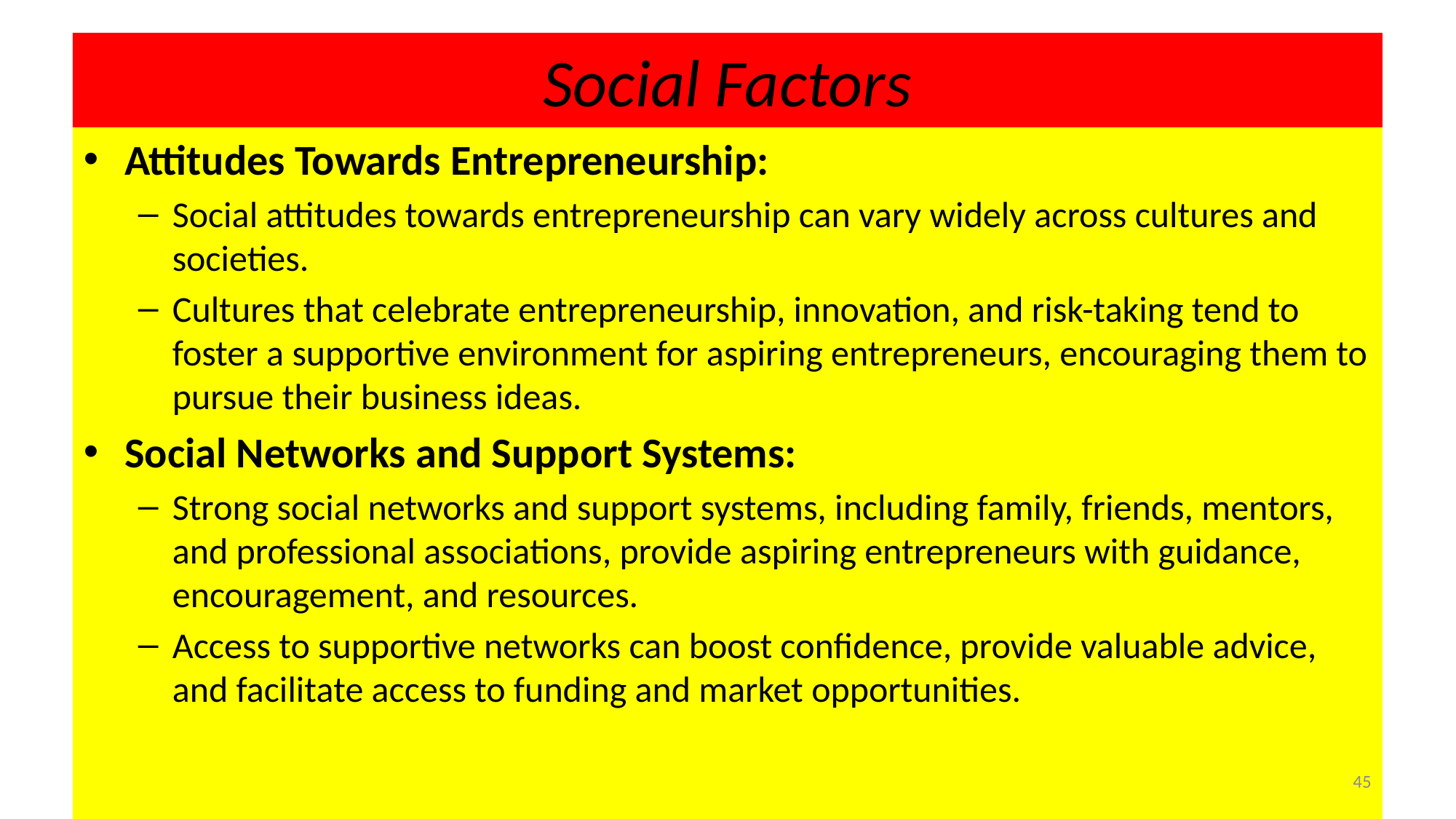

# Social Factors
Attitudes Towards Entrepreneurship:
Social attitudes towards entrepreneurship can vary widely across cultures and societies.
Cultures that celebrate entrepreneurship, innovation, and risk-taking tend to foster a supportive environment for aspiring entrepreneurs, encouraging them to pursue their business ideas.
Social Networks and Support Systems:
Strong social networks and support systems, including family, friends, mentors, and professional associations, provide aspiring entrepreneurs with guidance, encouragement, and resources.
Access to supportive networks can boost confidence, provide valuable advice, and facilitate access to funding and market opportunities.
45